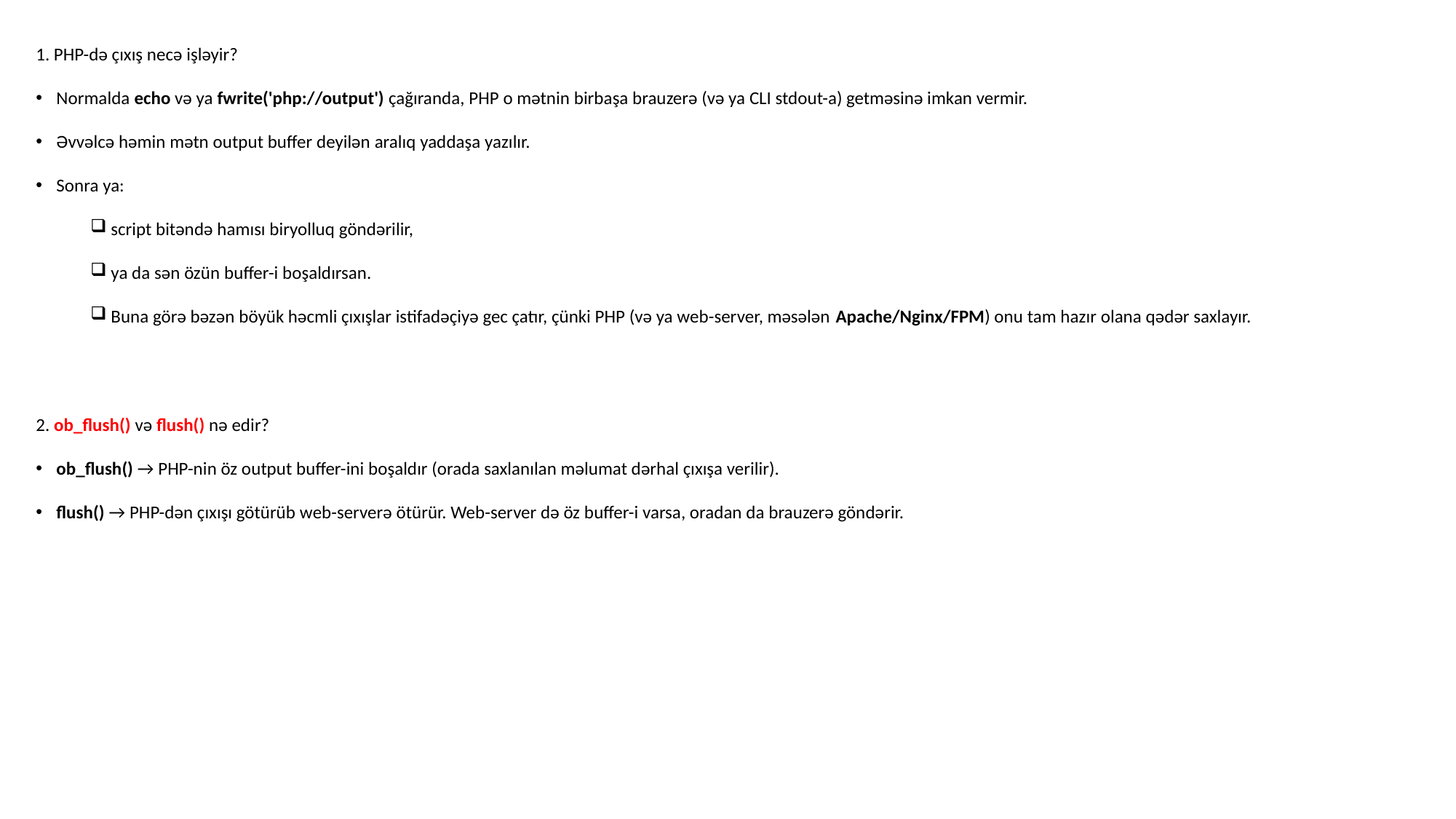

1. PHP-də çıxış necə işləyir?

Normalda echo və ya fwrite('php://output') çağıranda, PHP o mətnin birbaşa brauzerə (və ya CLI stdout-a) getməsinə imkan vermir.

Əvvəlcə həmin mətn output buffer deyilən aralıq yaddaşa yazılır.

Sonra ya:

script bitəndə hamısı biryolluq göndərilir,

ya da sən özün buffer-i boşaldırsan.

Buna görə bəzən böyük həcmli çıxışlar istifadəçiyə gec çatır, çünki PHP (və ya web-server, məsələn Apache/Nginx/FPM) onu tam hazır olana qədər saxlayır.

2. ob_flush() və flush() nə edir?

ob_flush() → PHP-nin öz output buffer-ini boşaldır (orada saxlanılan məlumat dərhal çıxışa verilir).

flush() → PHP-dən çıxışı götürüb web-serverə ötürür. Web-server də öz buffer-i varsa, oradan da brauzerə göndərir.